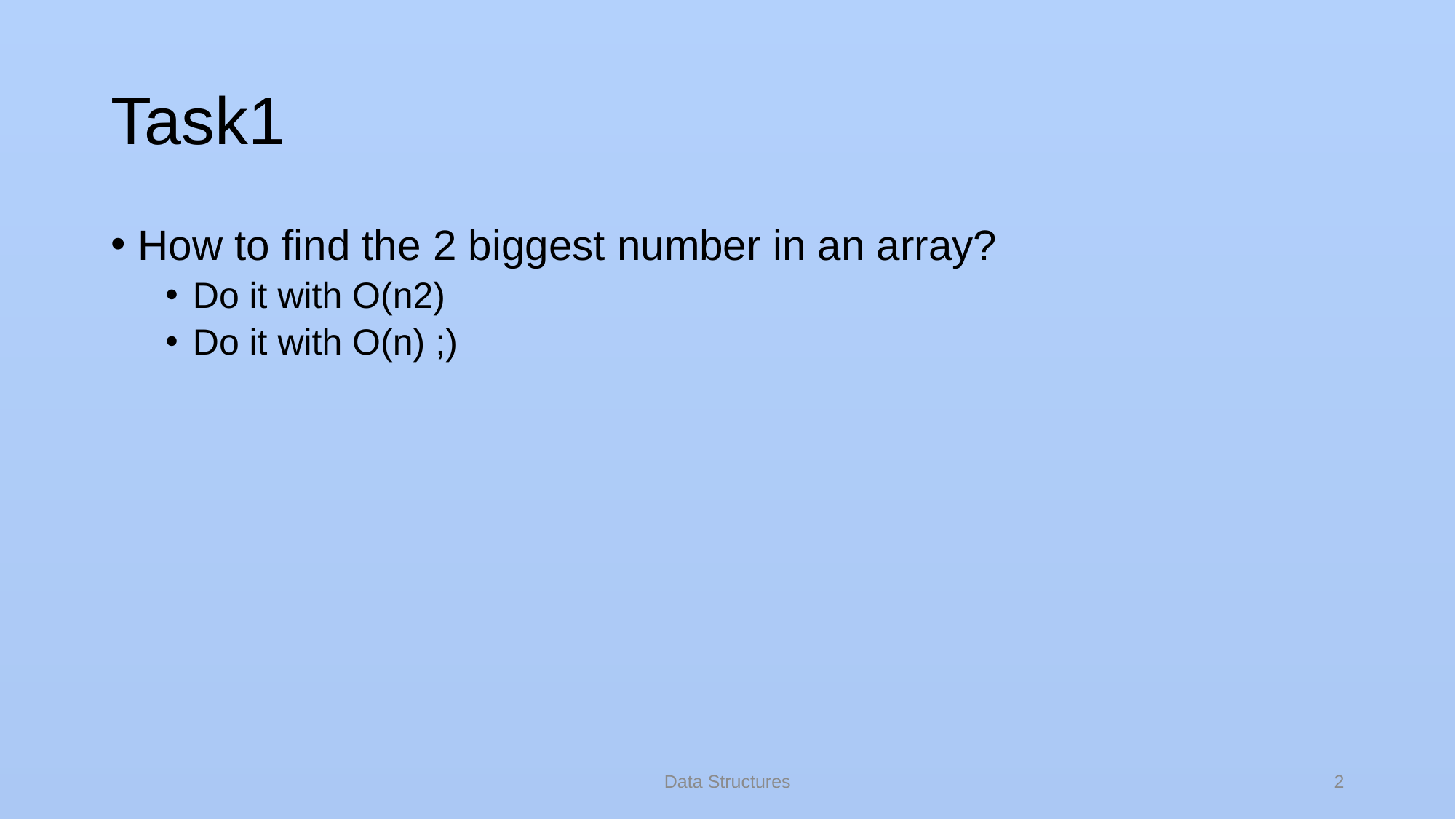

# Task1
How to find the 2 biggest number in an array?
Do it with O(n2)
Do it with O(n) ;)
Data Structures
2